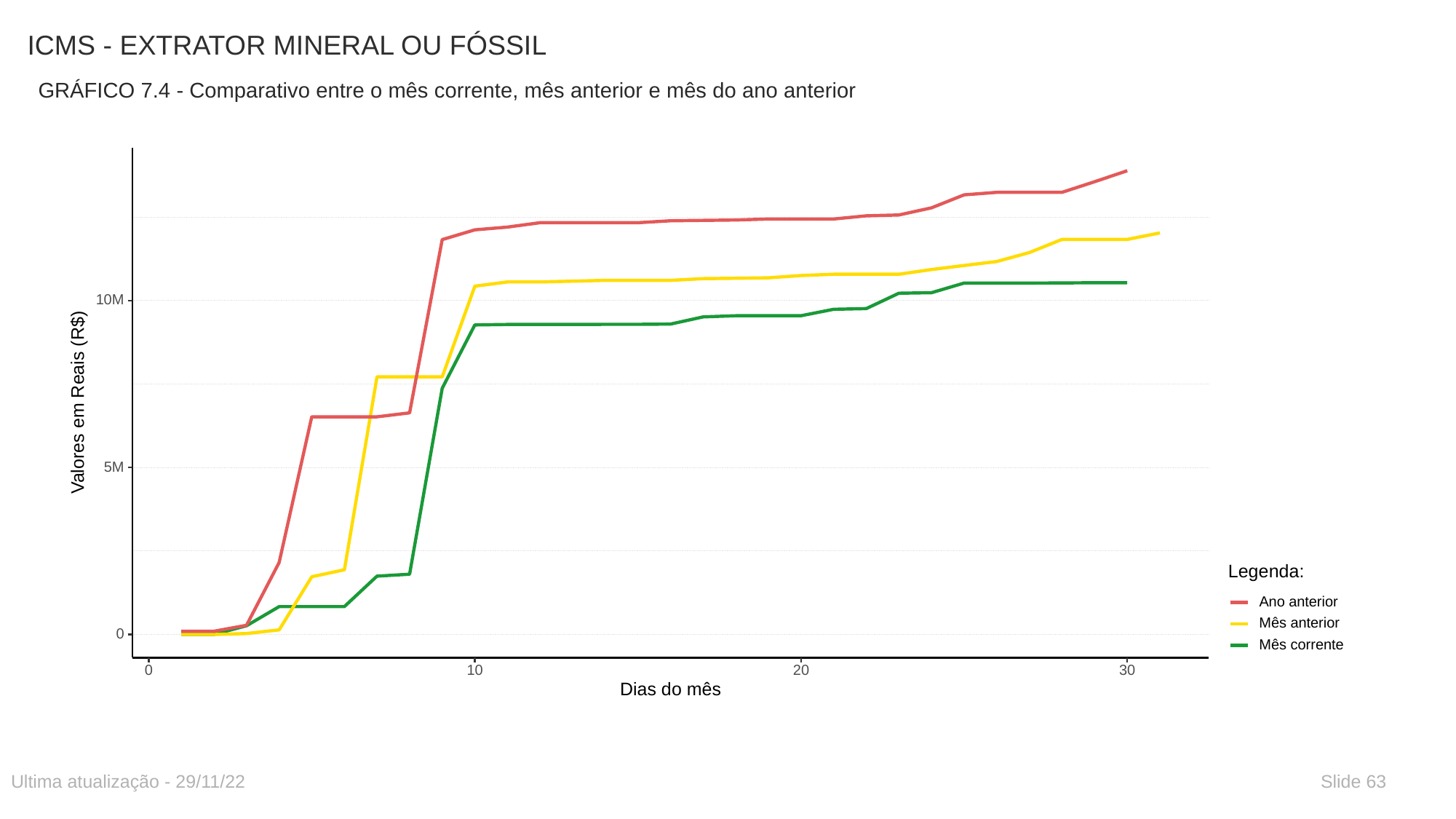

# ICMS - EXTRATOR MINERAL OU FÓSSIL
GRÁFICO 7.4 - Comparativo entre o mês corrente, mês anterior e mês do ano anterior

10M

 Valores em Reais (R$)
5M

Legenda:

Ano anterior

Mês anterior

0

Mês corrente

30
0
10
20
Dias do mês
Ultima atualização - 29/11/22
Slide 63